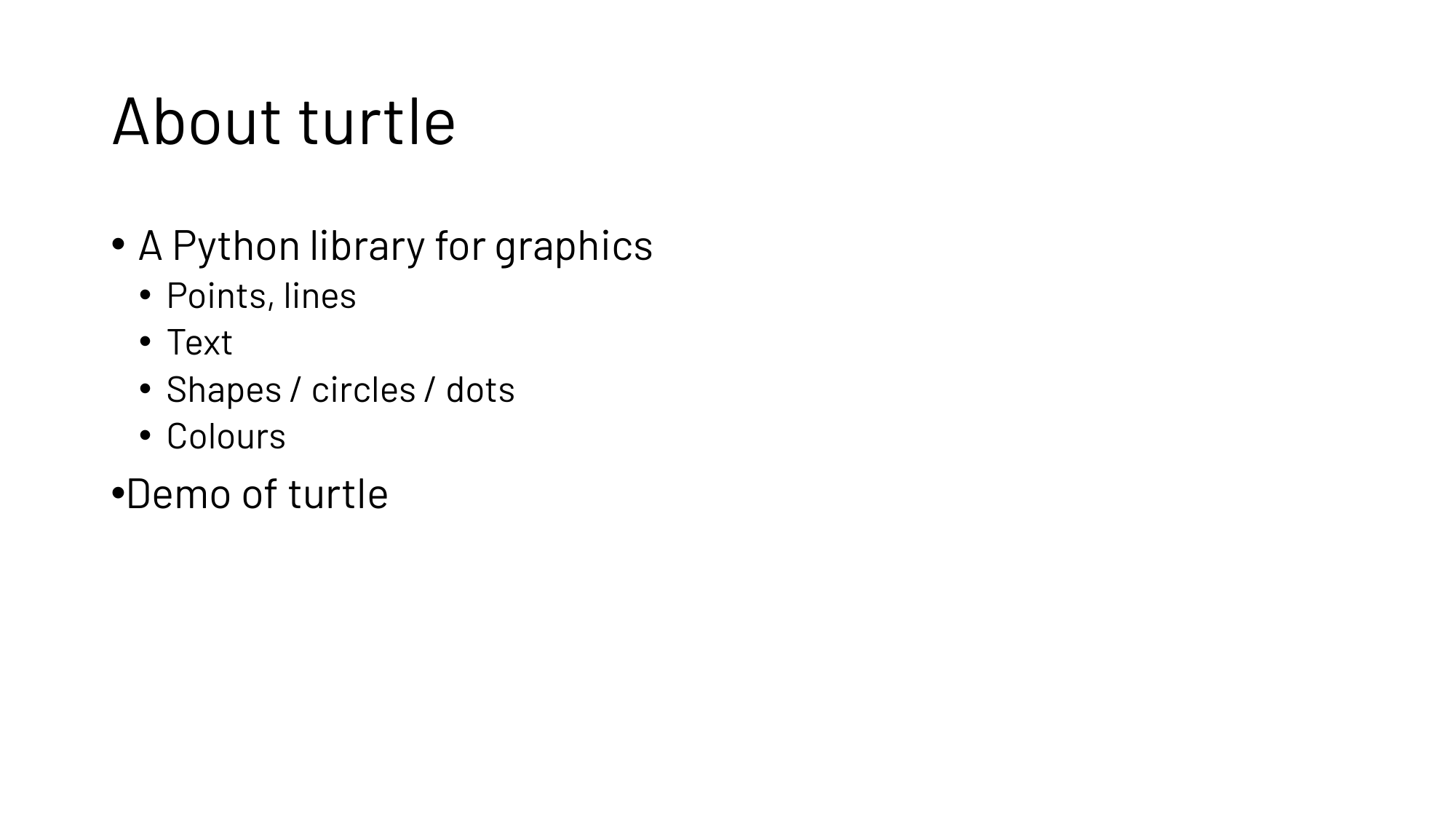

# About turtle
A Python library for graphics
Points, lines
Text
Shapes / circles / dots
Colours
Demo of turtle